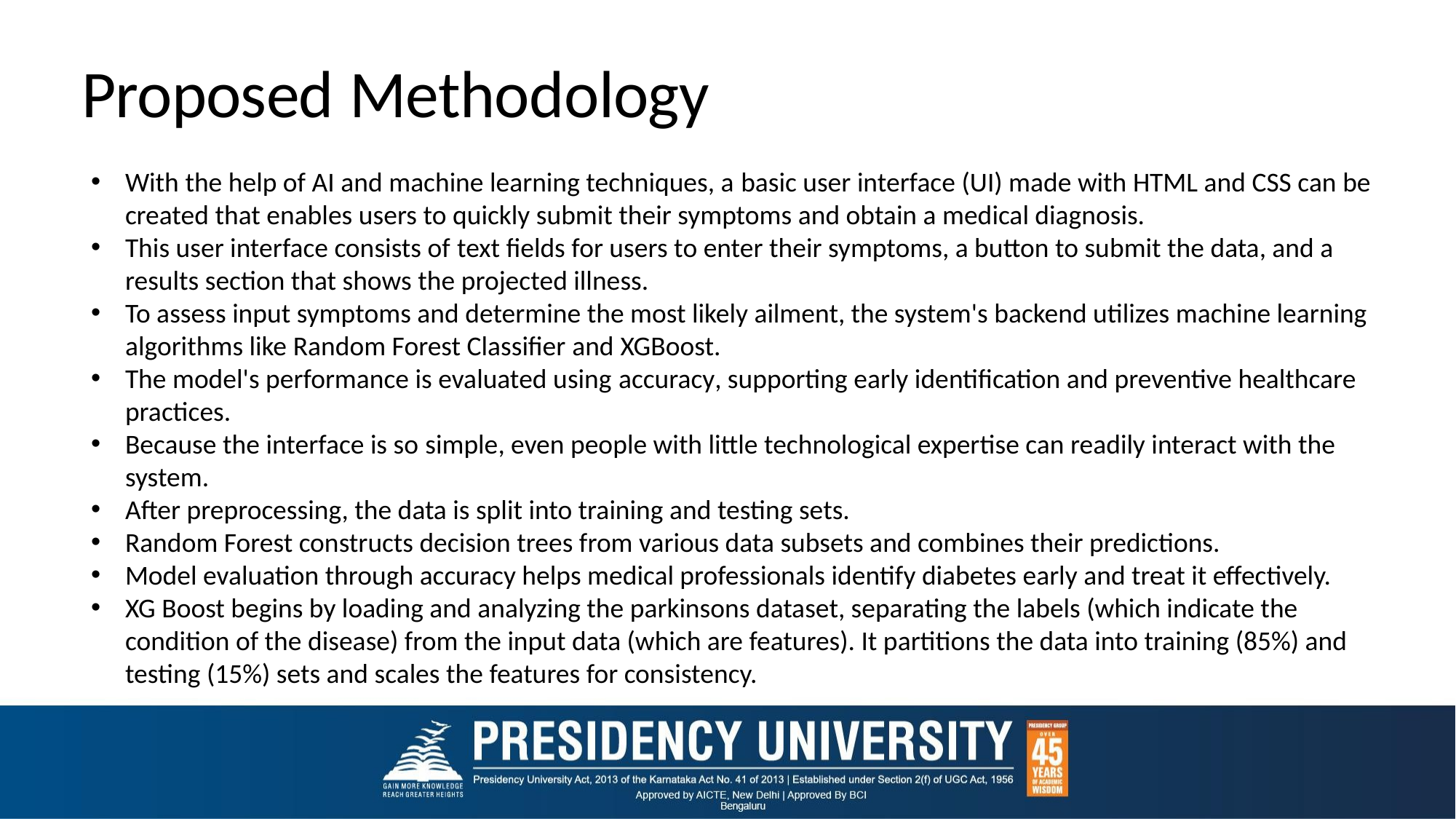

# Proposed Methodology
With the help of AI and machine learning techniques, a basic user interface (UI) made with HTML and CSS can be created that enables users to quickly submit their symptoms and obtain a medical diagnosis.
This user interface consists of text fields for users to enter their symptoms, a button to submit the data, and a results section that shows the projected illness.
To assess input symptoms and determine the most likely ailment, the system's backend utilizes machine learning algorithms like Random Forest Classifier and XGBoost.
The model's performance is evaluated using accuracy, supporting early identification and preventive healthcare practices.
Because the interface is so simple, even people with little technological expertise can readily interact with the system.
After preprocessing, the data is split into training and testing sets.
Random Forest constructs decision trees from various data subsets and combines their predictions.
Model evaluation through accuracy helps medical professionals identify diabetes early and treat it effectively.
XG Boost begins by loading and analyzing the parkinsons dataset, separating the labels (which indicate the condition of the disease) from the input data (which are features). It partitions the data into training (85%) and testing (15%) sets and scales the features for consistency.